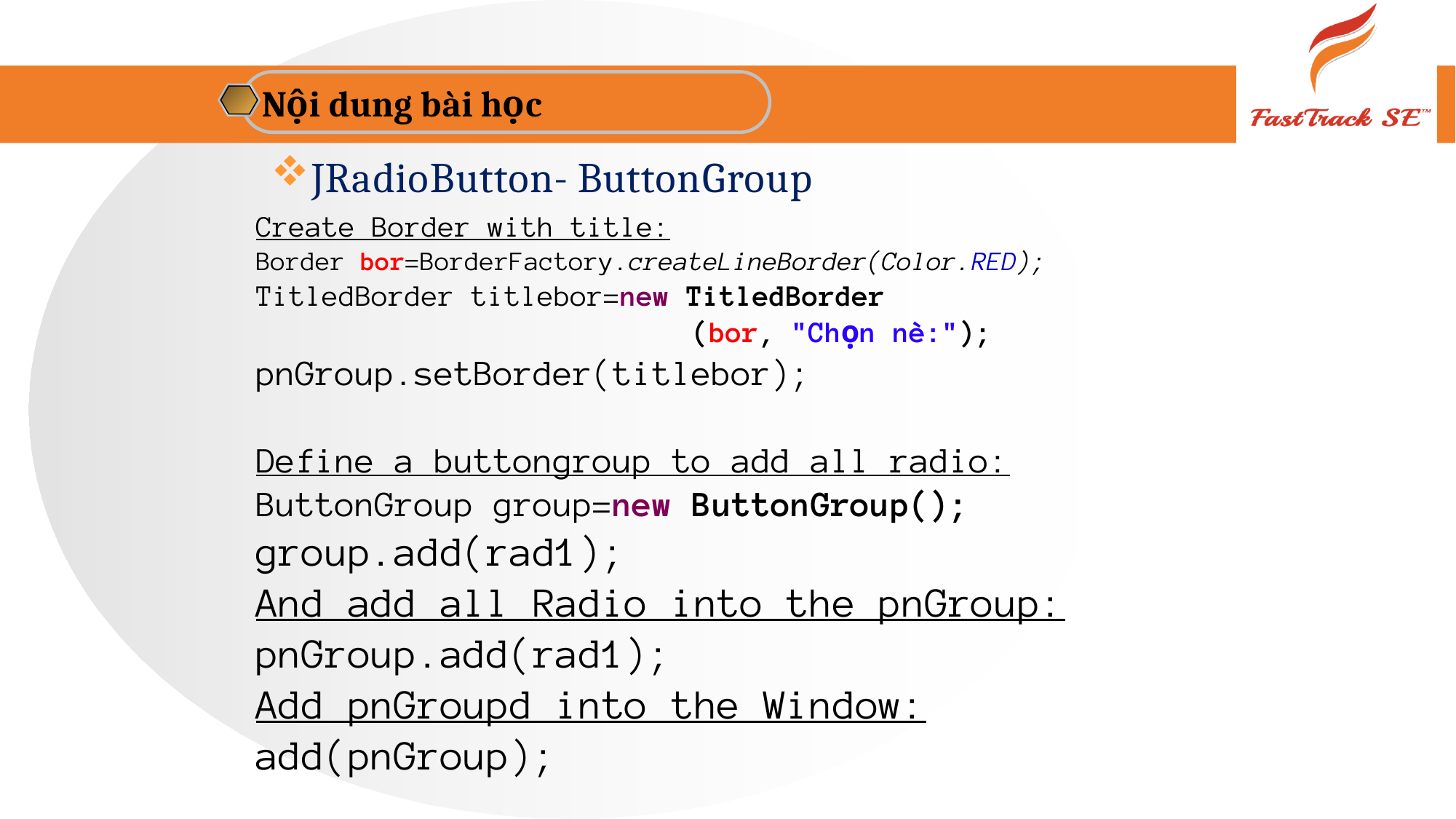

Nội dung bài học

JRadioButton- ButtonGroup
Create Border with title:
Border bor=BorderFactory.createLineBorder(Color.RED);
TitledBorder titlebor=new TitledBorder
				(bor, "Chọn nè:");
pnGroup.setBorder(titlebor);

Define a buttongroup to add all radio:
ButtonGroup group=new ButtonGroup();
group.add(rad1);
And add all Radio into the pnGroup:
pnGroup.add(rad1);
Add pnGroupd into the Window:
add(pnGroup);